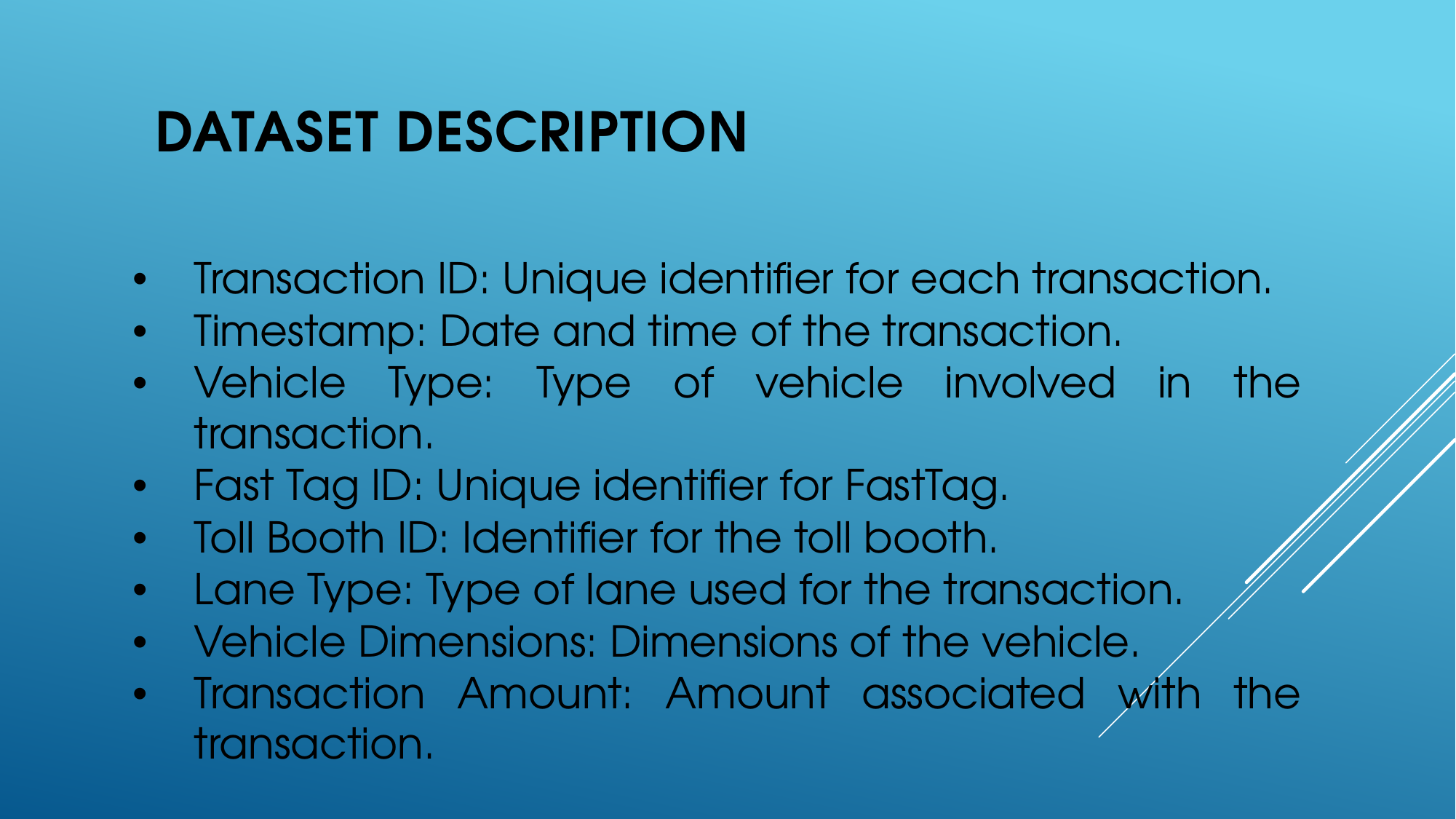

# Dataset Description
Transaction ID: Unique identifier for each transaction.
Timestamp: Date and time of the transaction.
Vehicle Type: Type of vehicle involved in the transaction.
Fast Tag ID: Unique identifier for FastTag.
Toll Booth ID: Identifier for the toll booth.
Lane Type: Type of lane used for the transaction.
Vehicle Dimensions: Dimensions of the vehicle.
Transaction Amount: Amount associated with the transaction.